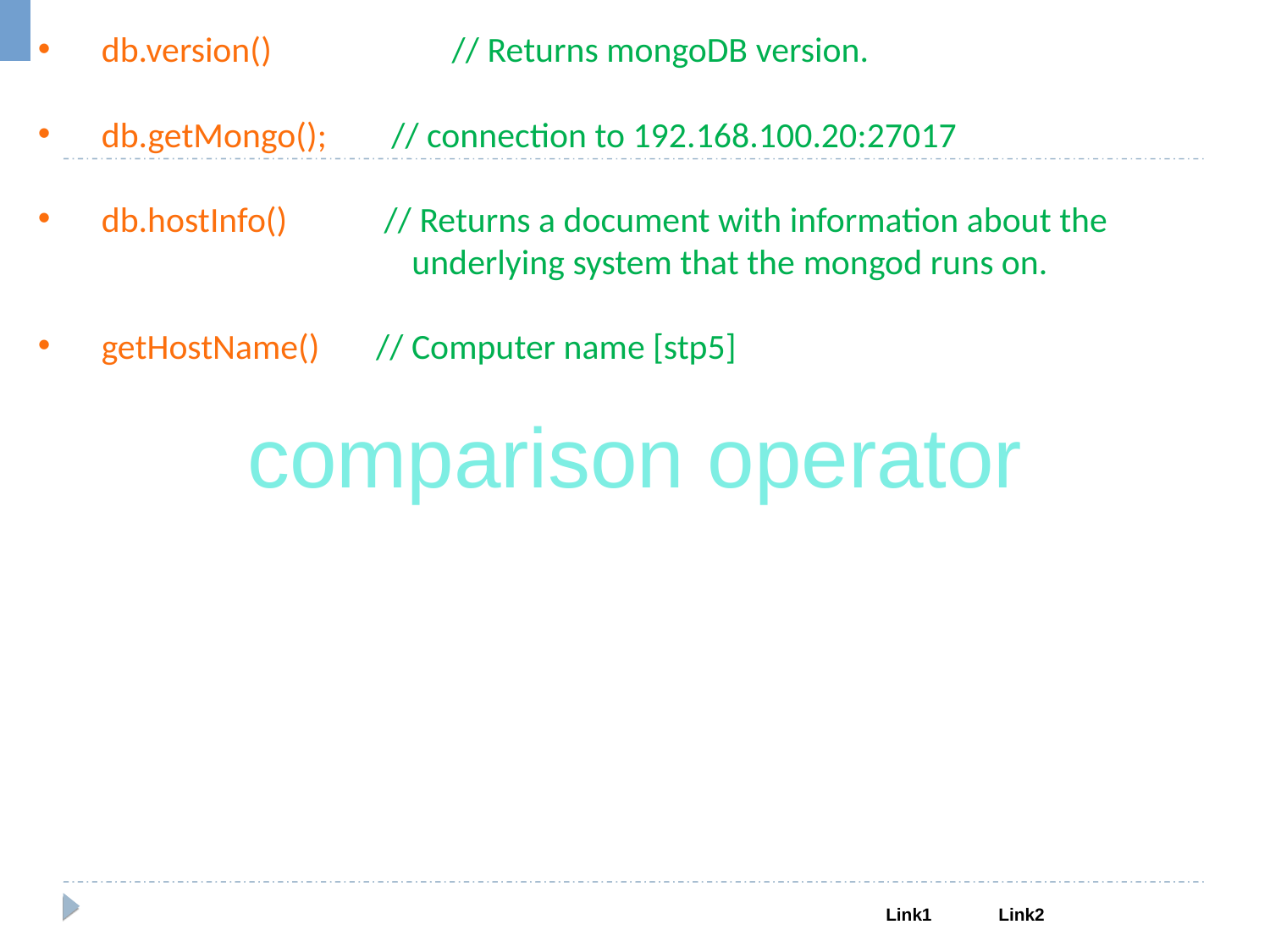

db.version()	            // Returns mongoDB version.

db.getMongo();        // connection to 192.168.100.20:27017

db.hostInfo()            // Returns a document with information about the
       underlying system that the mongod runs on.

getHostName()       // Computer name [stp5]
comparison operator